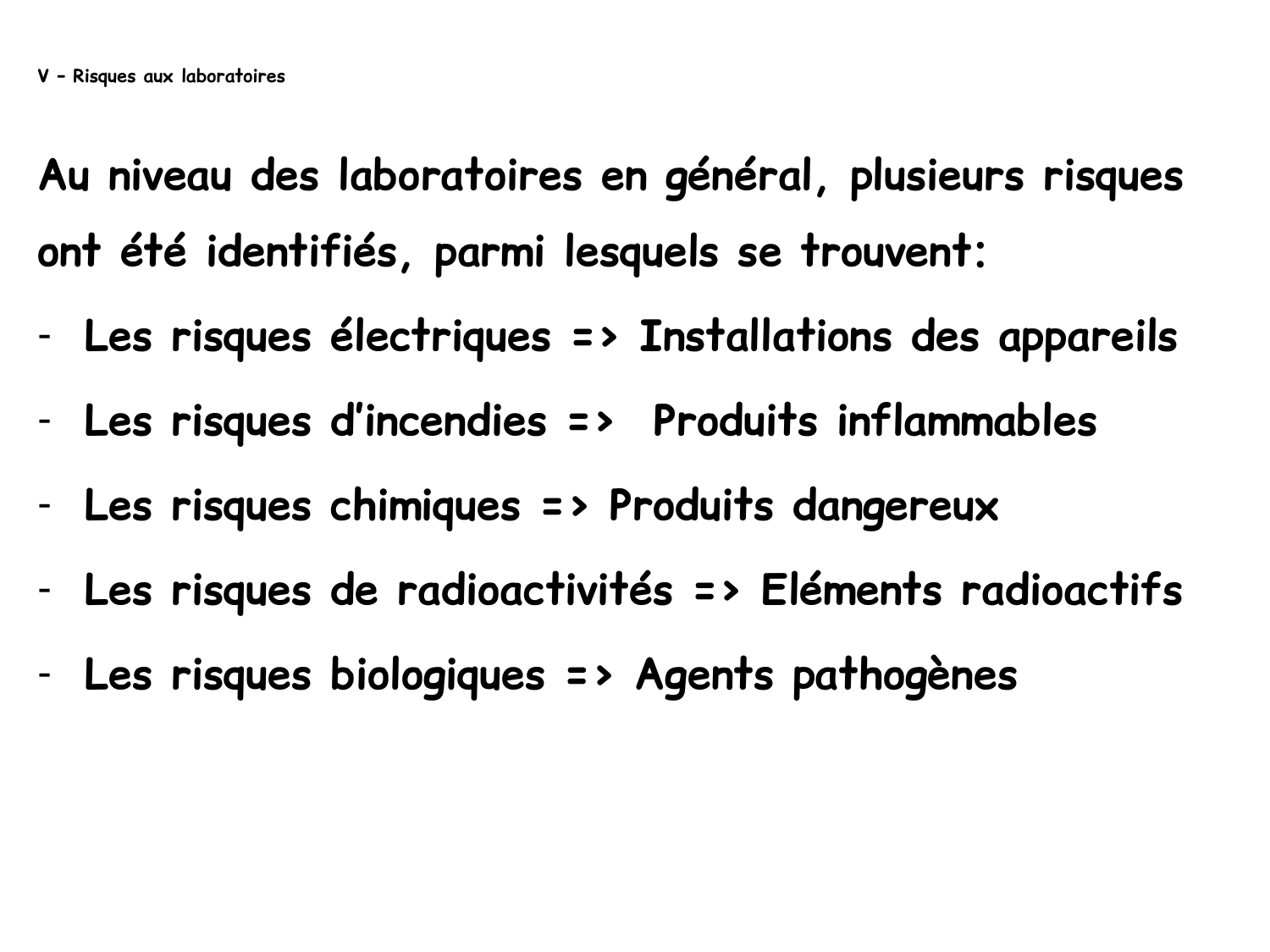

# V – Risques aux laboratoires
Au niveau des laboratoires en général, plusieurs risques ont été identifiés, parmi lesquels se trouvent:
Les risques électriques => Installations des appareils
Les risques d’incendies =>  Produits inflammables
Les risques chimiques => Produits dangereux
Les risques de radioactivités => Eléments radioactifs
Les risques biologiques => Agents pathogènes